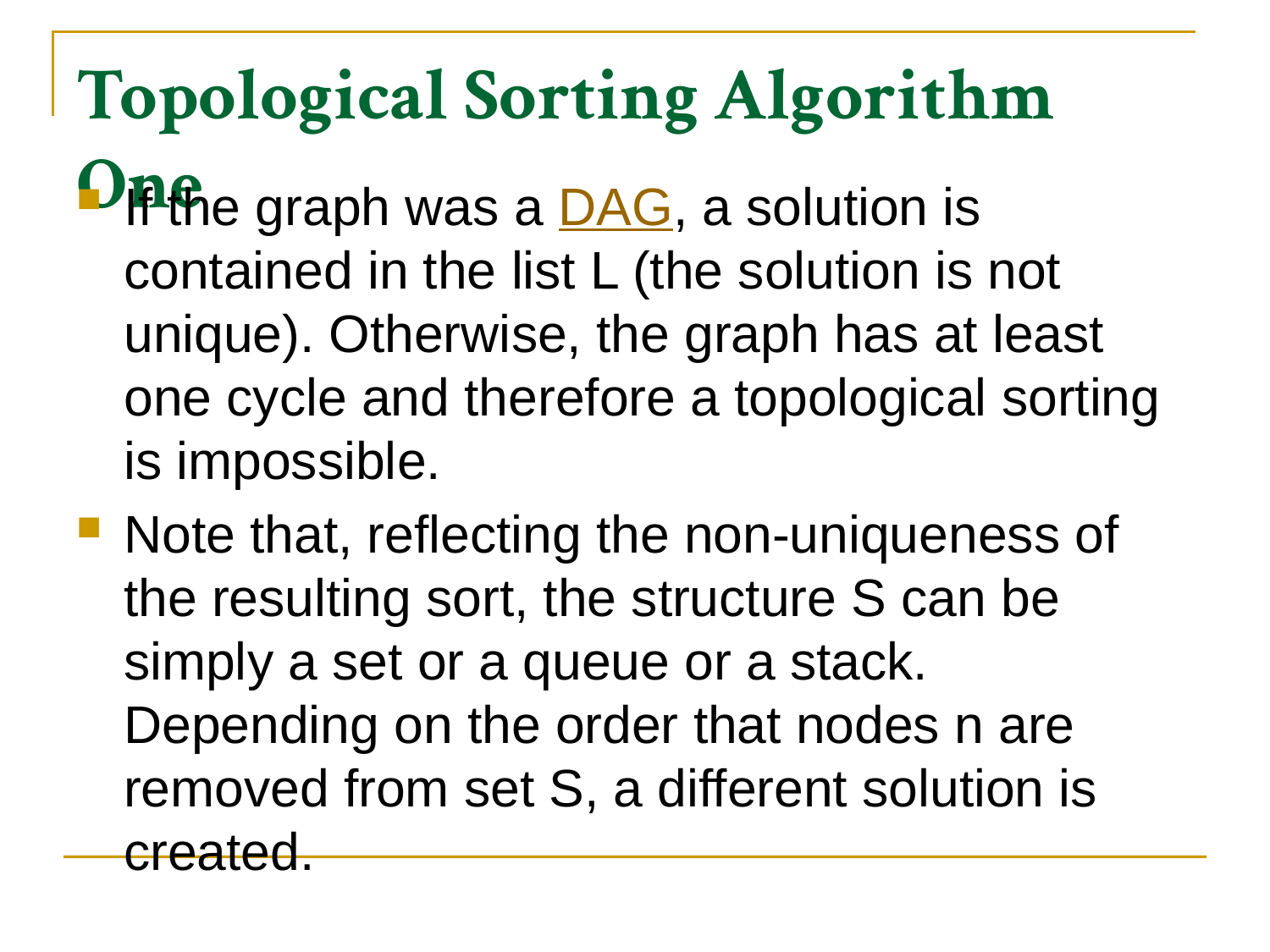

# Topological Sorting Algorithm One
If the graph was a DAG, a solution is contained in the list L (the solution is not unique). Otherwise, the graph has at least one cycle and therefore a topological sorting is impossible.
Note that, reflecting the non-uniqueness of the resulting sort, the structure S can be simply a set or a queue or a stack. Depending on the order that nodes n are removed from set S, a different solution is created.